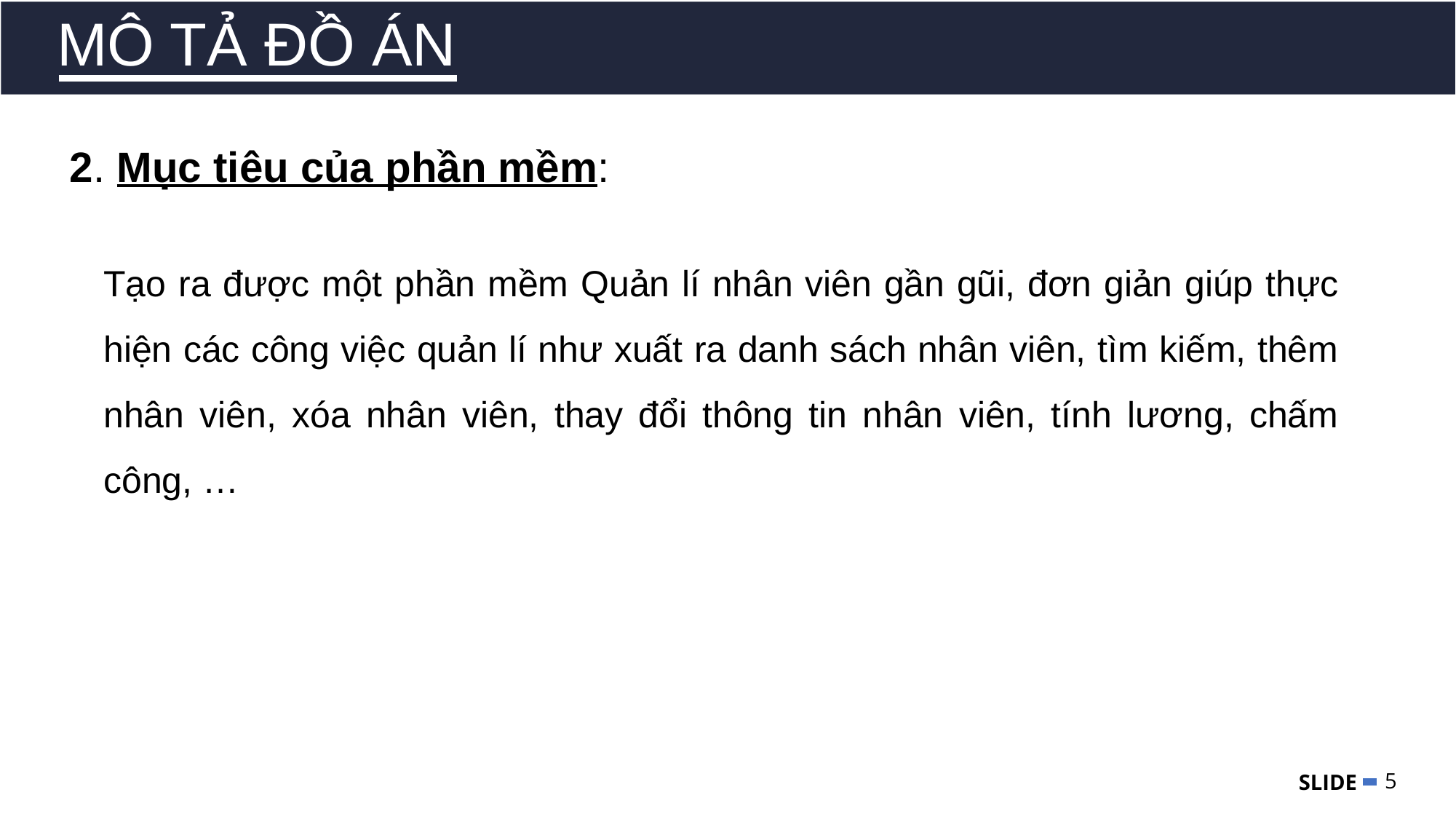

MÔ TẢ ĐỒ ÁN

01
2. Mục tiêu của phần mềm:

Tạo ra được một phần mềm Quản lí nhân viên gần gũi, đơn giản giúp thực hiện các công việc quản lí như xuất ra danh sách nhân viên, tìm kiếm, thêm nhân viên, xóa nhân viên, thay đổi thông tin nhân viên, tính lương, chấm công, …
02
03